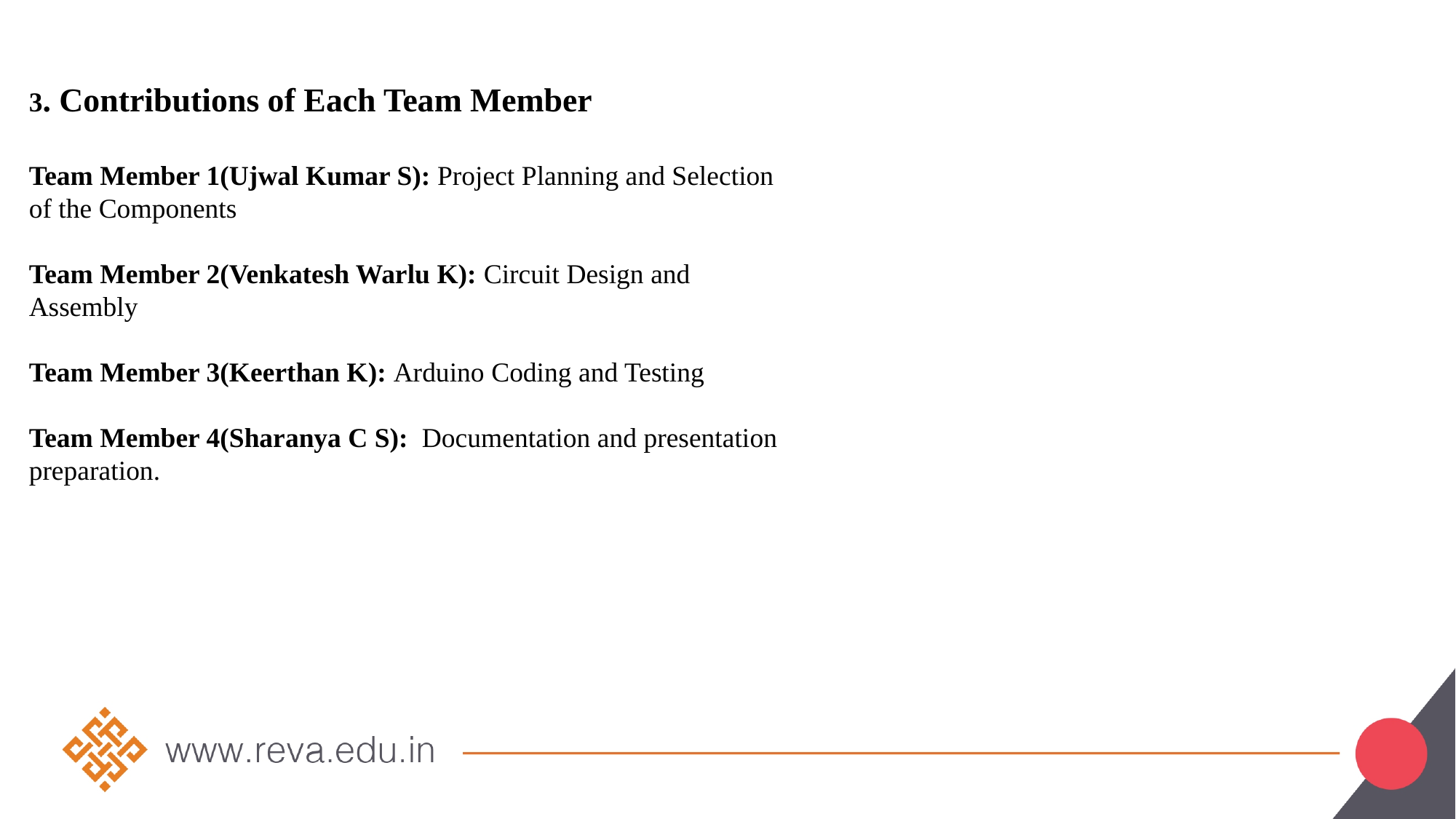

3. Contributions of Each Team Member

Team Member 1(Ujwal Kumar S): Project Planning and Selection of the Components

Team Member 2(Venkatesh Warlu K): Circuit Design and Assembly

Team Member 3(Keerthan K): Arduino Coding and Testing

Team Member 4(Sharanya C S):  Documentation and presentation preparation.